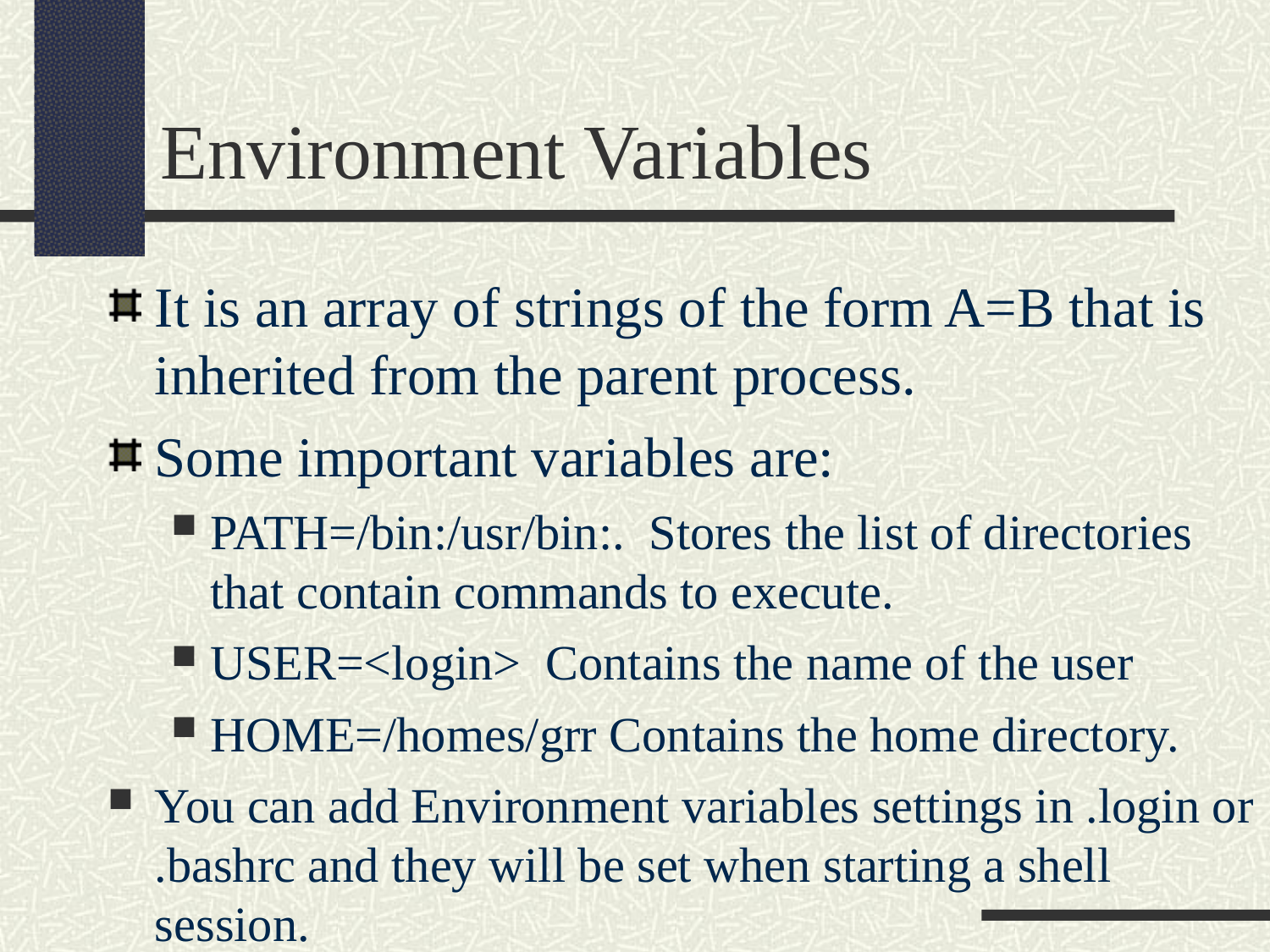

Environment Variables
It is an array of strings of the form A=B that is inherited from the parent process.
Some important variables are:
PATH=/bin:/usr/bin:.  Stores the list of directories that contain commands to execute.
USER=<login>  Contains the name of the user
HOME=/homes/grr Contains the home directory.
You can add Environment variables settings in .login or .bashrc and they will be set when starting a shell session.